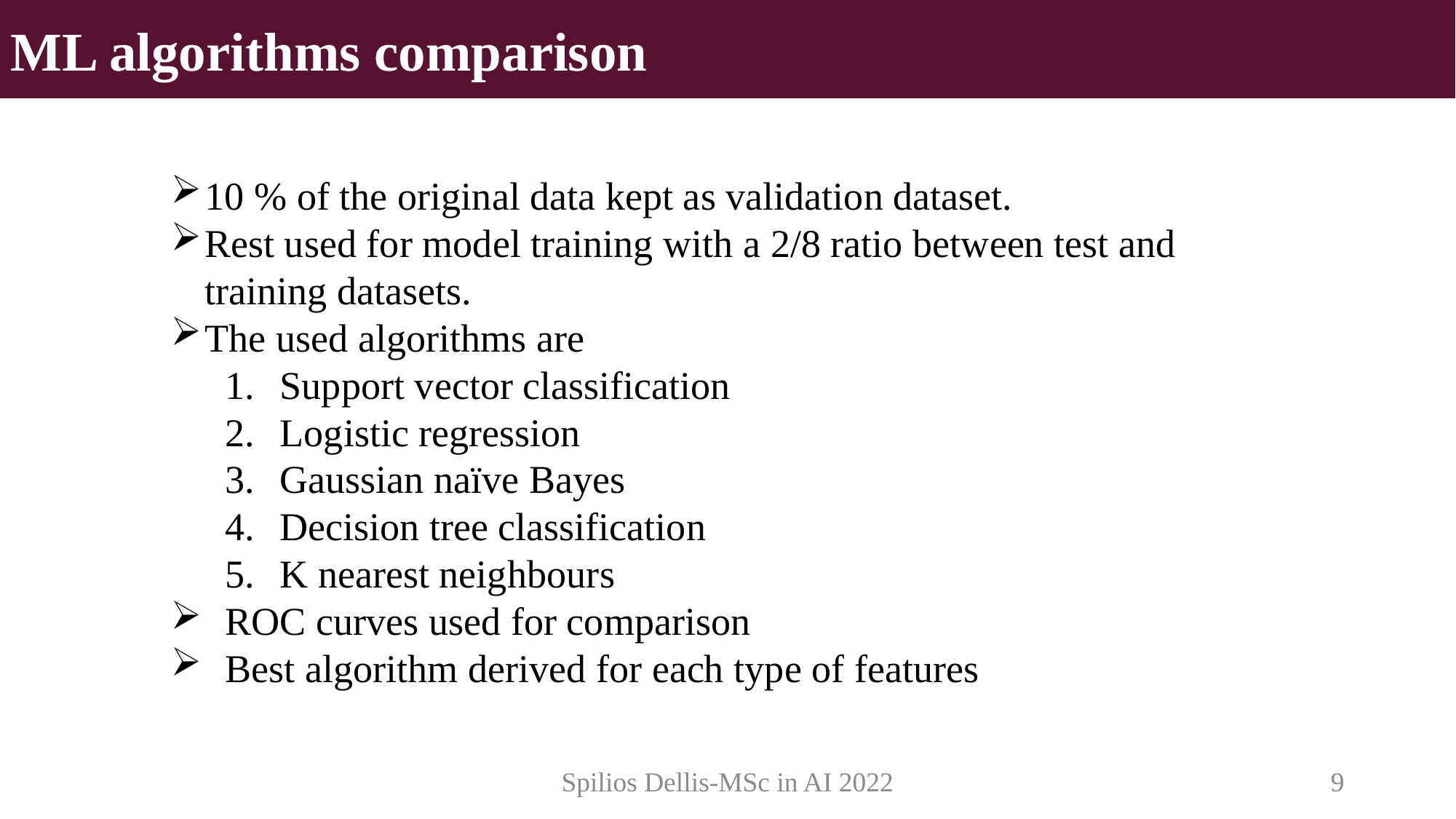

ML algorithms comparison
10 % of the original data kept as validation dataset.
Rest used for model training with a 2/8 ratio between test and training datasets.
The used algorithms are
Support vector classification
Logistic regression
Gaussian naïve Bayes
Decision tree classification
K nearest neighbours
ROC curves used for comparison
Best algorithm derived for each type of features
Spilios Dellis-MSc in AI 2022
9